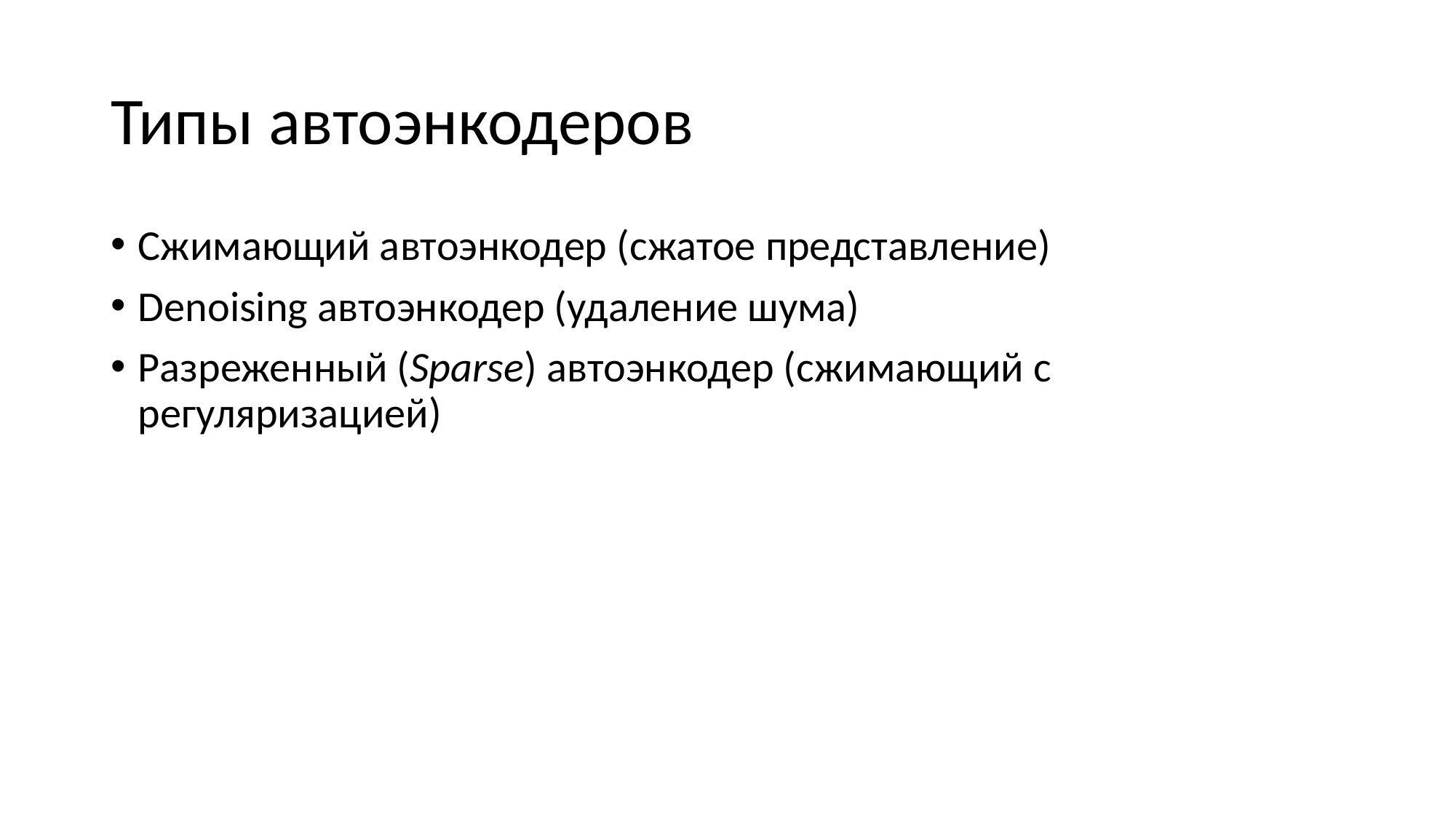

# Типы автоэнкодеров
Сжимающий автоэнкодер (сжатое представление)
Denoising автоэнкодер (удаление шума)
Разреженный (Sparse) автоэнкодер (сжимающий с регуляризацией)